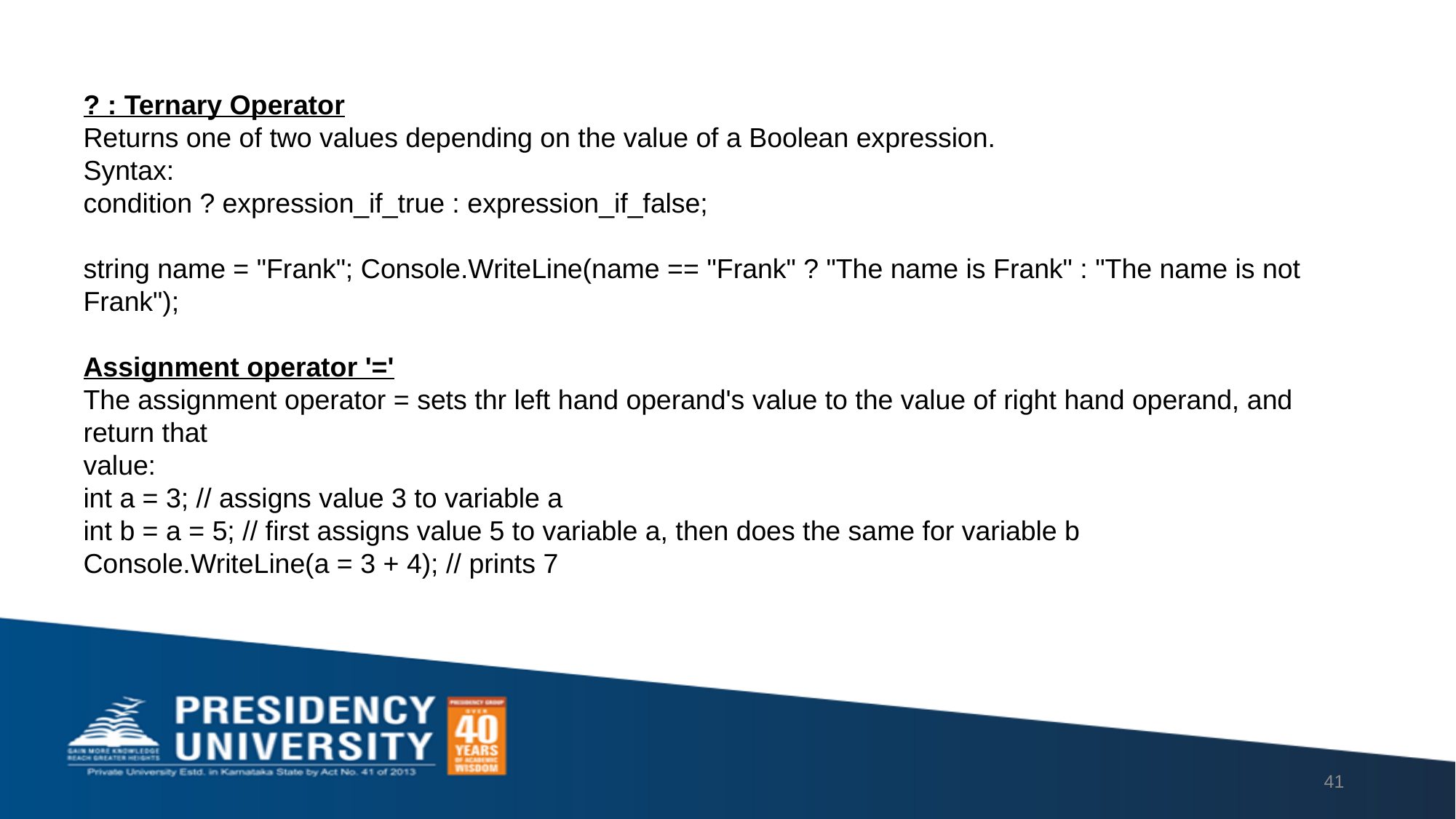

? : Ternary Operator
Returns one of two values depending on the value of a Boolean expression.
Syntax:
condition ? expression_if_true : expression_if_false;

string name = "Frank"; Console.WriteLine(name == "Frank" ? "The name is Frank" : "The name is not Frank");

Assignment operator '='
The assignment operator = sets thr left hand operand's value to the value of right hand operand, and return that
value:
int a = 3; // assigns value 3 to variable a
int b = a = 5; // first assigns value 5 to variable a, then does the same for variable b
Console.WriteLine(a = 3 + 4); // prints 7

41